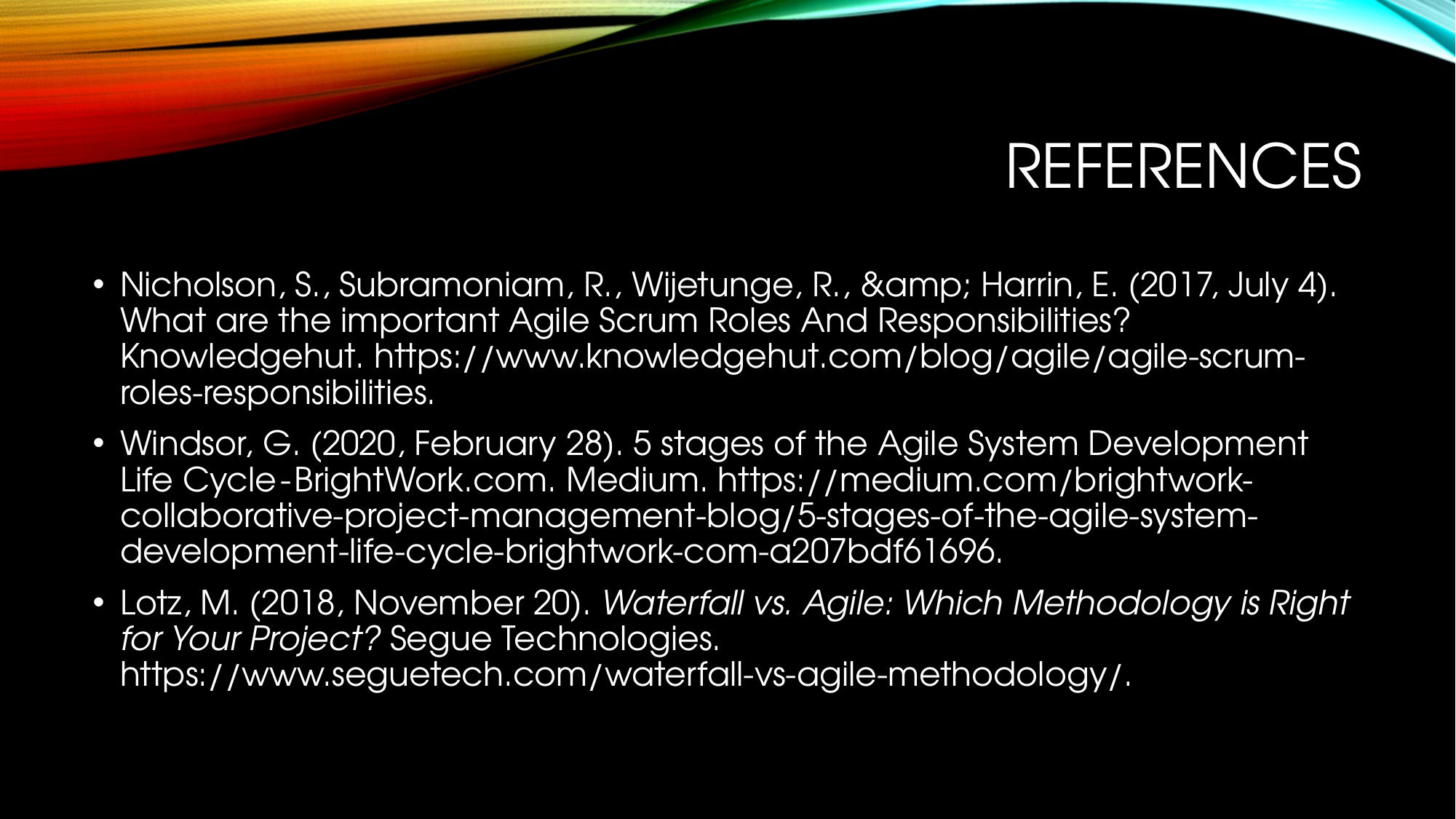

# REFERENCES
Nicholson, S., Subramoniam, R., Wijetunge, R., &amp; Harrin, E. (2017, July 4). What are the important Agile Scrum Roles And Responsibilities? Knowledgehut. https://www.knowledgehut.com/blog/agile/agile-scrum-roles-responsibilities.
Windsor, G. (2020, February 28). 5 stages of the Agile System Development Life Cycle - BrightWork.com. Medium. https://medium.com/brightwork-collaborative-project-management-blog/5-stages-of-the-agile-system-development-life-cycle-brightwork-com-a207bdf61696.
Lotz, M. (2018, November 20). Waterfall vs. Agile: Which Methodology is Right for Your Project? Segue Technologies. https://www.seguetech.com/waterfall-vs-agile-methodology/.